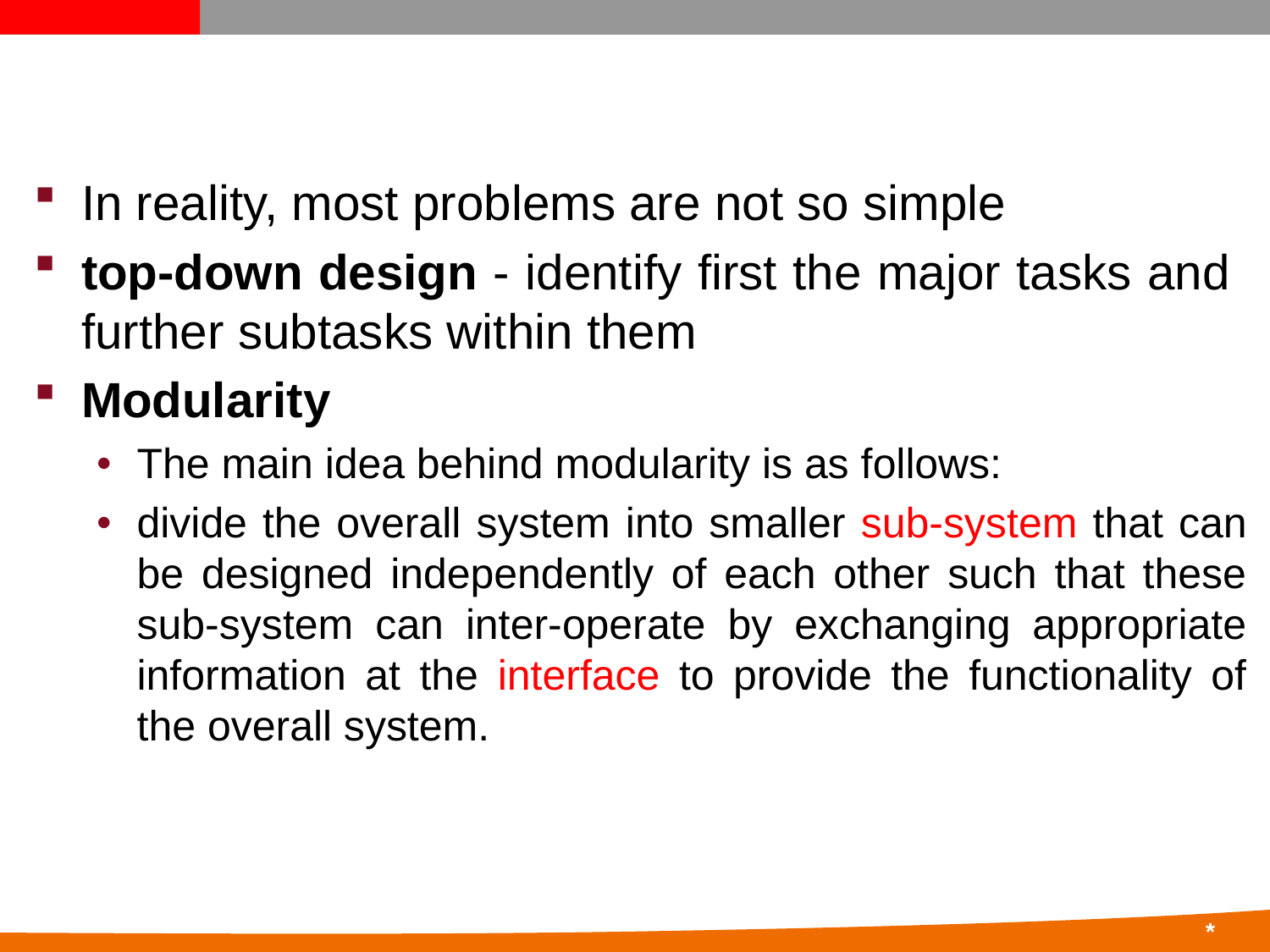

#
In reality, most problems are not so simple
top-down design - identify first the major tasks and  further subtasks within them
Modularity
The main idea behind modularity is as follows:
divide the overall system into smaller sub-system that can be designed independently of each other such that these sub-system can inter-operate by exchanging appropriate information at the interface to provide the functionality of the overall system.